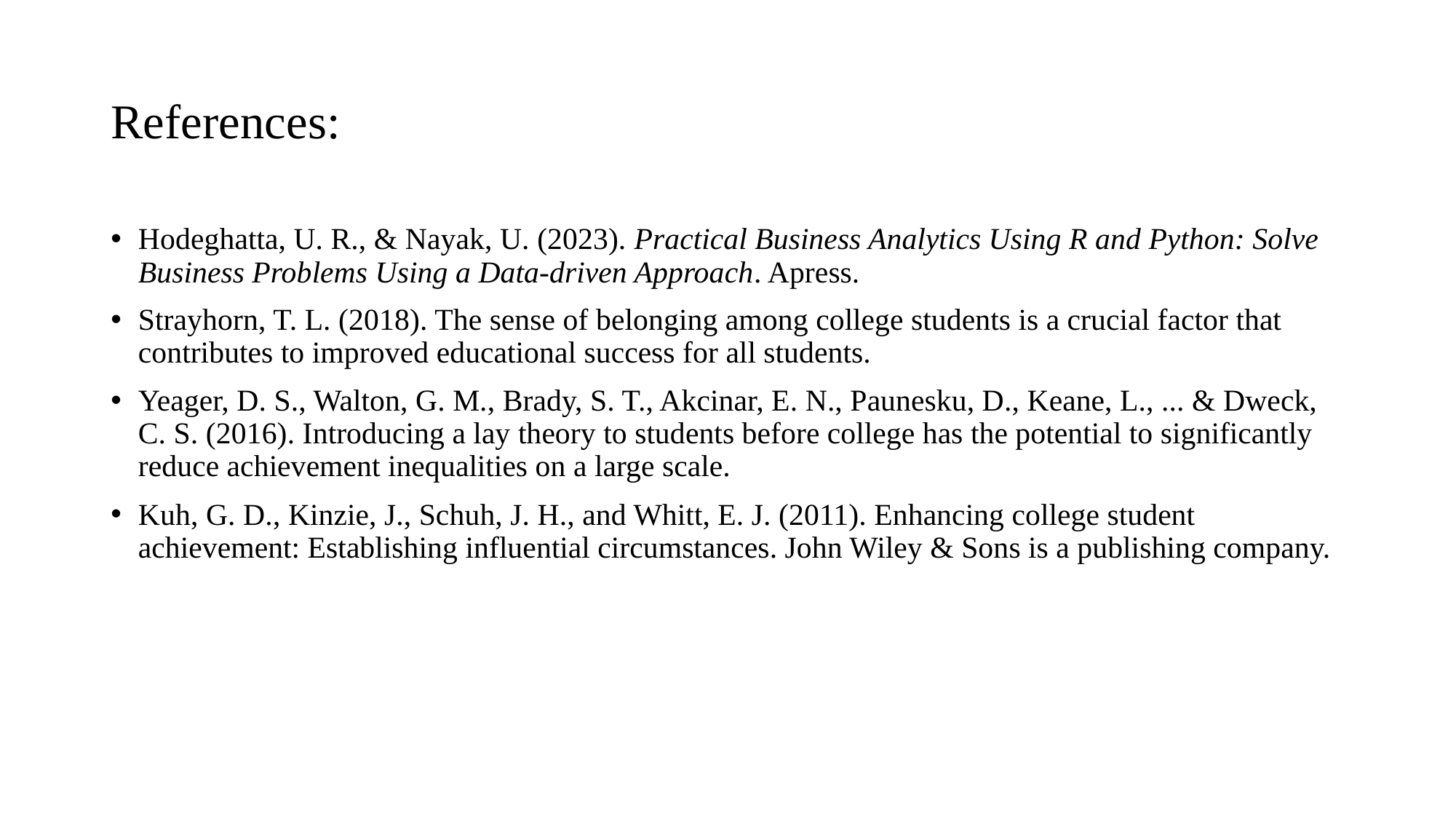

# References:
Hodeghatta, U. R., & Nayak, U. (2023). Practical Business Analytics Using R and Python: Solve Business Problems Using a Data-driven Approach. Apress.
Strayhorn, T. L. (2018). The sense of belonging among college students is a crucial factor that contributes to improved educational success for all students.
Yeager, D. S., Walton, G. M., Brady, S. T., Akcinar, E. N., Paunesku, D., Keane, L., ... & Dweck, C. S. (2016). Introducing a lay theory to students before college has the potential to significantly reduce achievement inequalities on a large scale.
Kuh, G. D., Kinzie, J., Schuh, J. H., and Whitt, E. J. (2011). Enhancing college student achievement: Establishing influential circumstances. John Wiley & Sons is a publishing company.